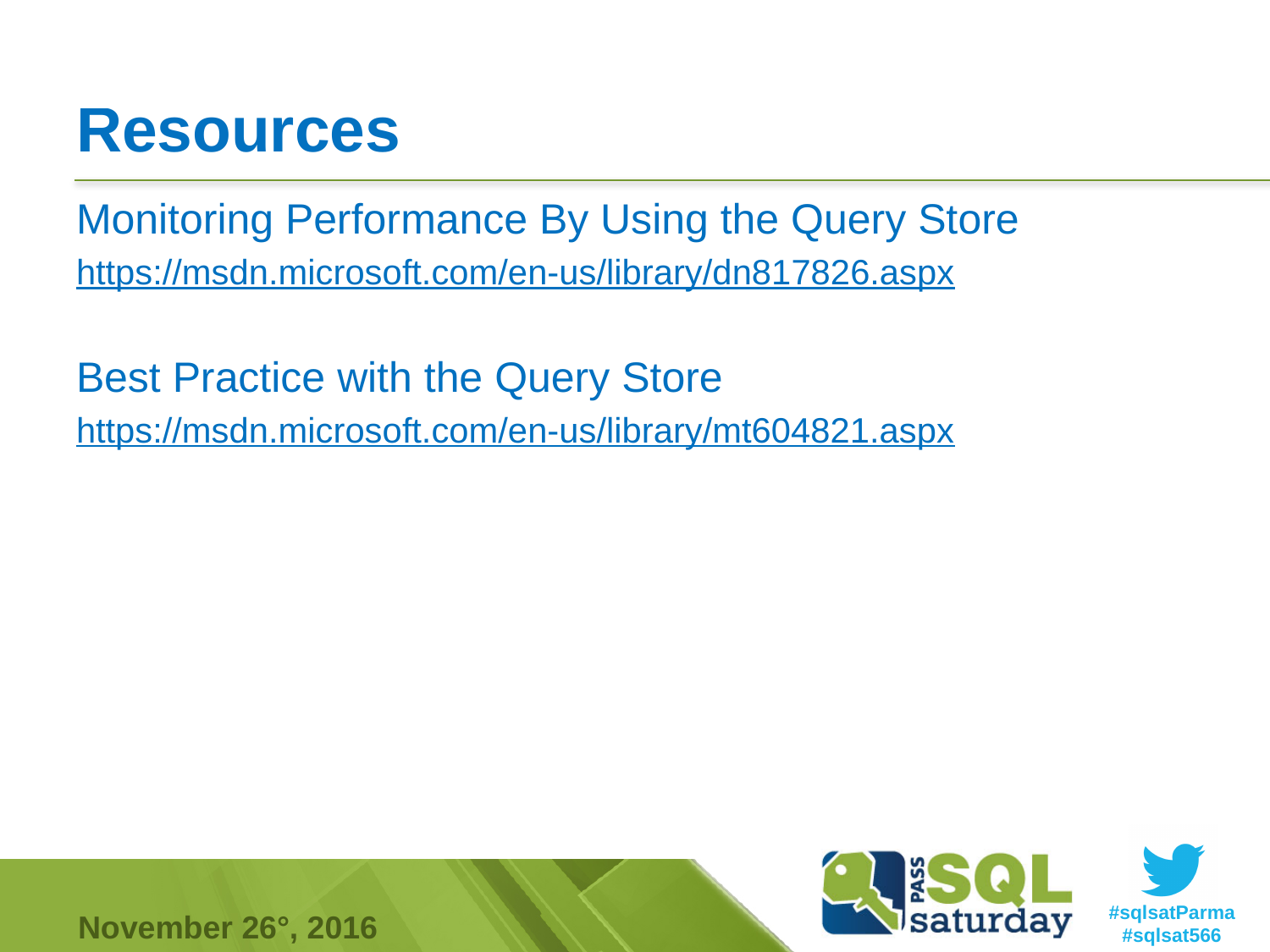

# Resources
Monitoring Performance By Using the Query Store
https://msdn.microsoft.com/en-us/library/dn817826.aspx

Best Practice with the Query Store
https://msdn.microsoft.com/en-us/library/mt604821.aspx